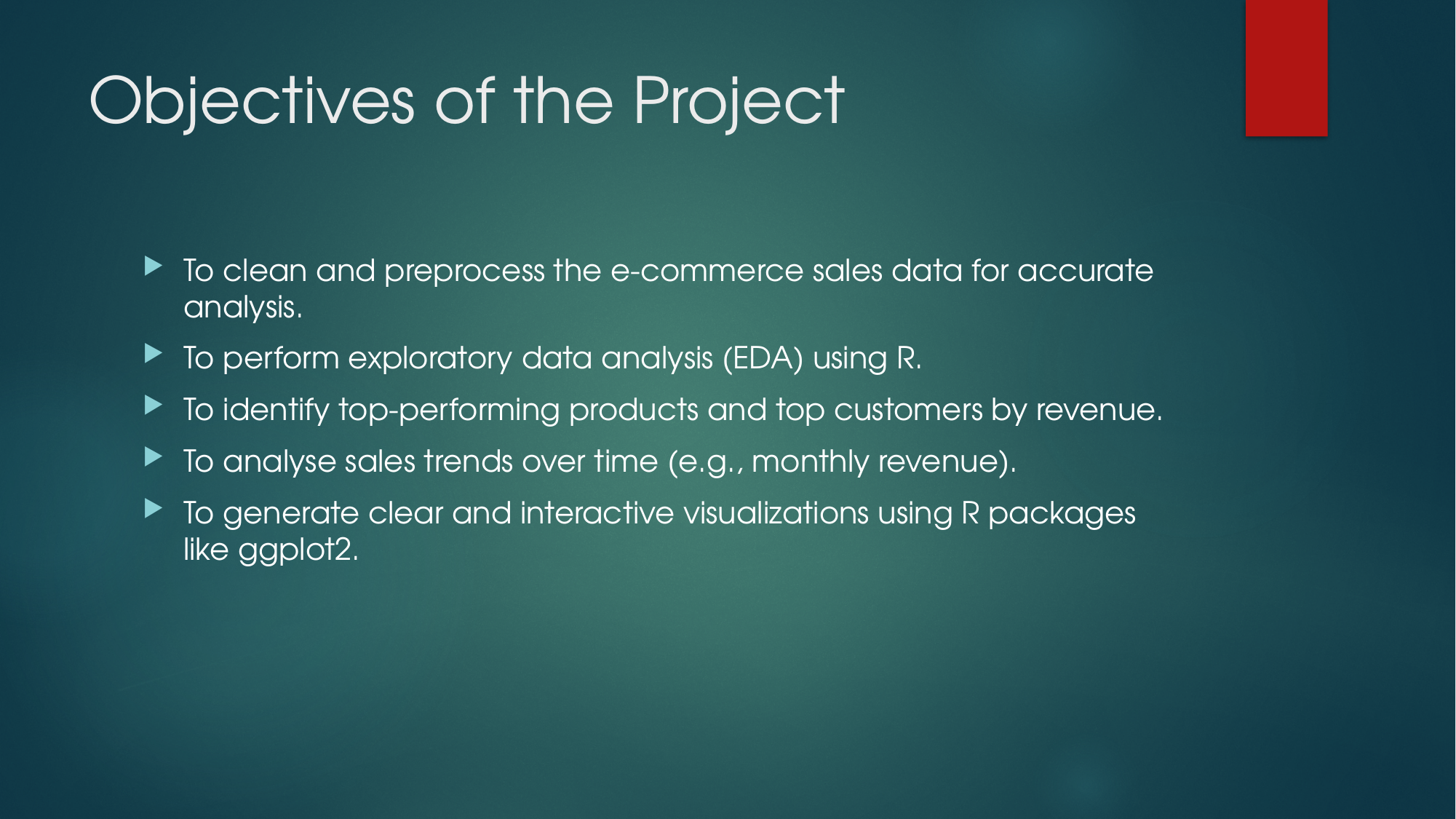

# Objectives of the Project
To clean and preprocess the e-commerce sales data for accurate analysis.
To perform exploratory data analysis (EDA) using R.
To identify top-performing products and top customers by revenue.
To analyse sales trends over time (e.g., monthly revenue).
To generate clear and interactive visualizations using R packages like ggplot2.